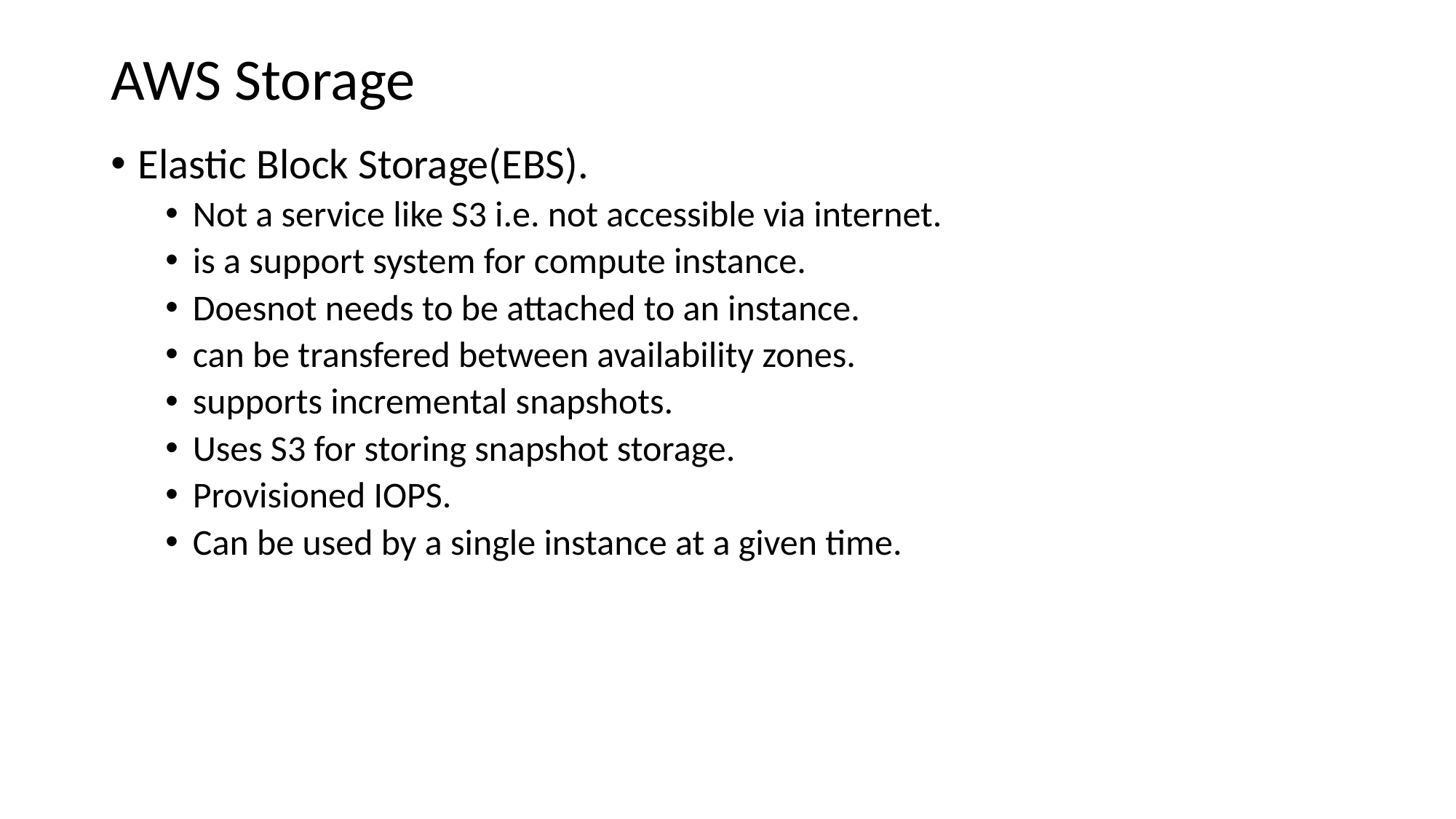

# AWS Storage
Elastic Block Storage(EBS).
Not a service like S3 i.e. not accessible via internet.
is a support system for compute instance.
Doesnot needs to be attached to an instance.
can be transfered between availability zones.
supports incremental snapshots.
Uses S3 for storing snapshot storage.
Provisioned IOPS.
Can be used by a single instance at a given time.